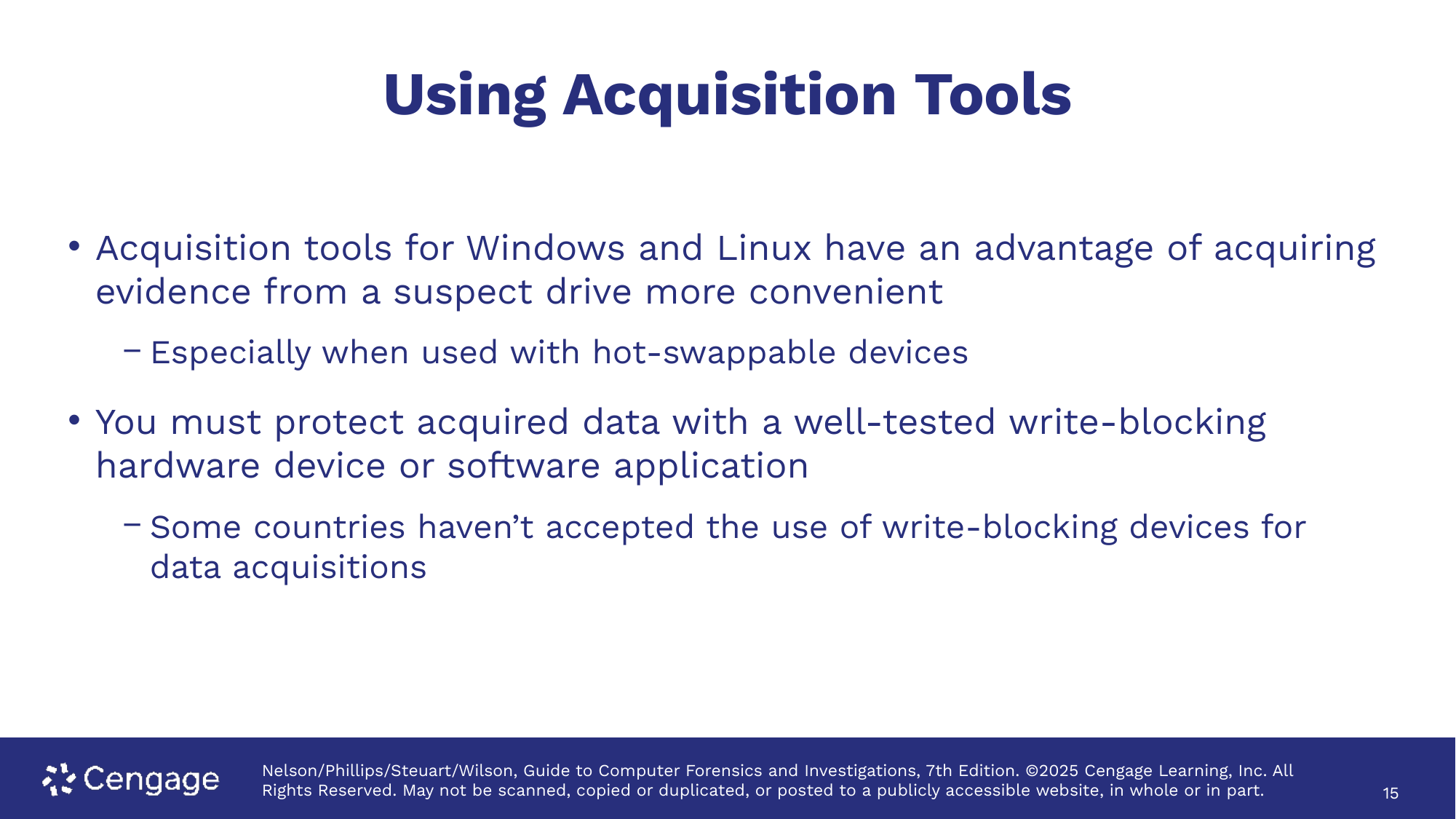

# Using Acquisition Tools
Acquisition tools for Windows and Linux have an advantage of acquiring evidence from a suspect drive more convenient
Especially when used with hot-swappable devices
You must protect acquired data with a well-tested write-blocking hardware device or software application
Some countries haven’t accepted the use of write-blocking devices for data acquisitions